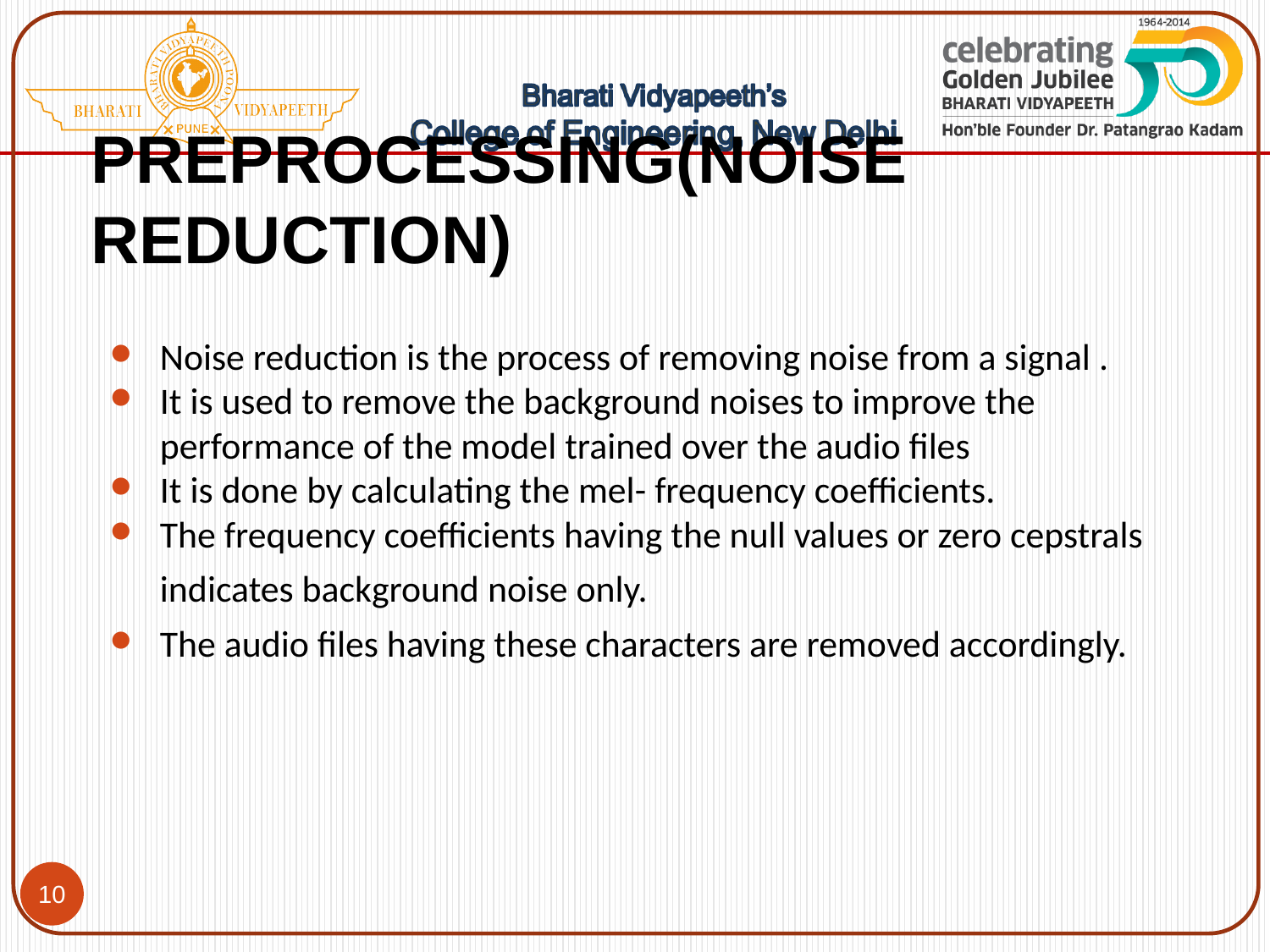

# PREPROCESSING(NOISE REDUCTION)
Noise reduction is the process of removing noise from a signal .
It is used to remove the background noises to improve the performance of the model trained over the audio files
It is done by calculating the mel- frequency coefficients.
The frequency coefficients having the null values or zero cepstrals
indicates background noise only.
The audio files having these characters are removed accordingly.
10